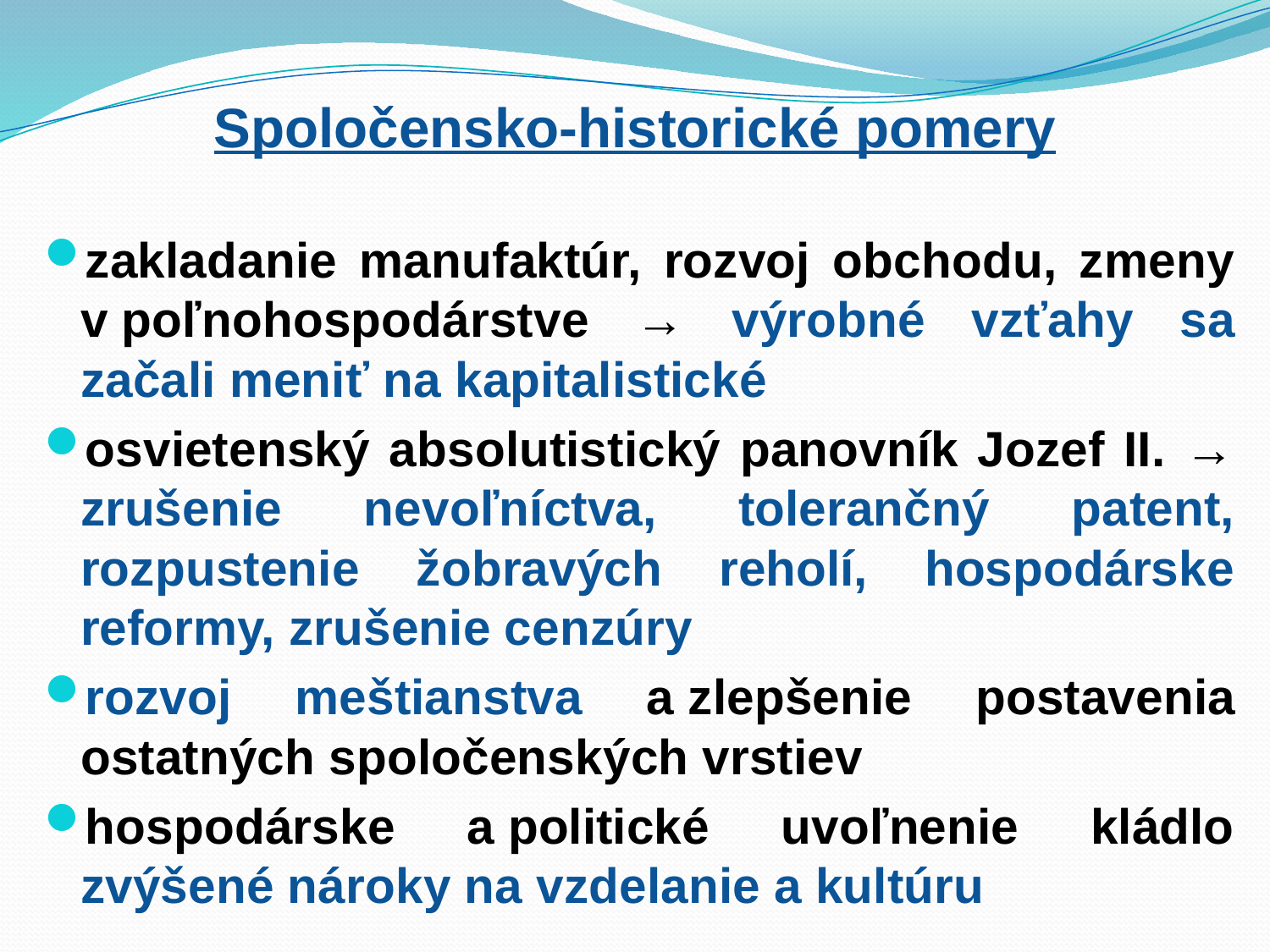

# Spoločensko-historické pomery
zakladanie manufaktúr, rozvoj obchodu, zmeny v poľnohospodárstve → výrobné vzťahy sa začali meniť na kapitalistické
osvietenský absolutistický panovník Jozef II. → zrušenie nevoľníctva, tolerančný patent, rozpustenie žobravých reholí, hospodárske reformy, zrušenie cenzúry
rozvoj meštianstva a zlepšenie postavenia ostatných spoločenských vrstiev
hospodárske a politické uvoľnenie kládlo zvýšené nároky na vzdelanie a kultúru